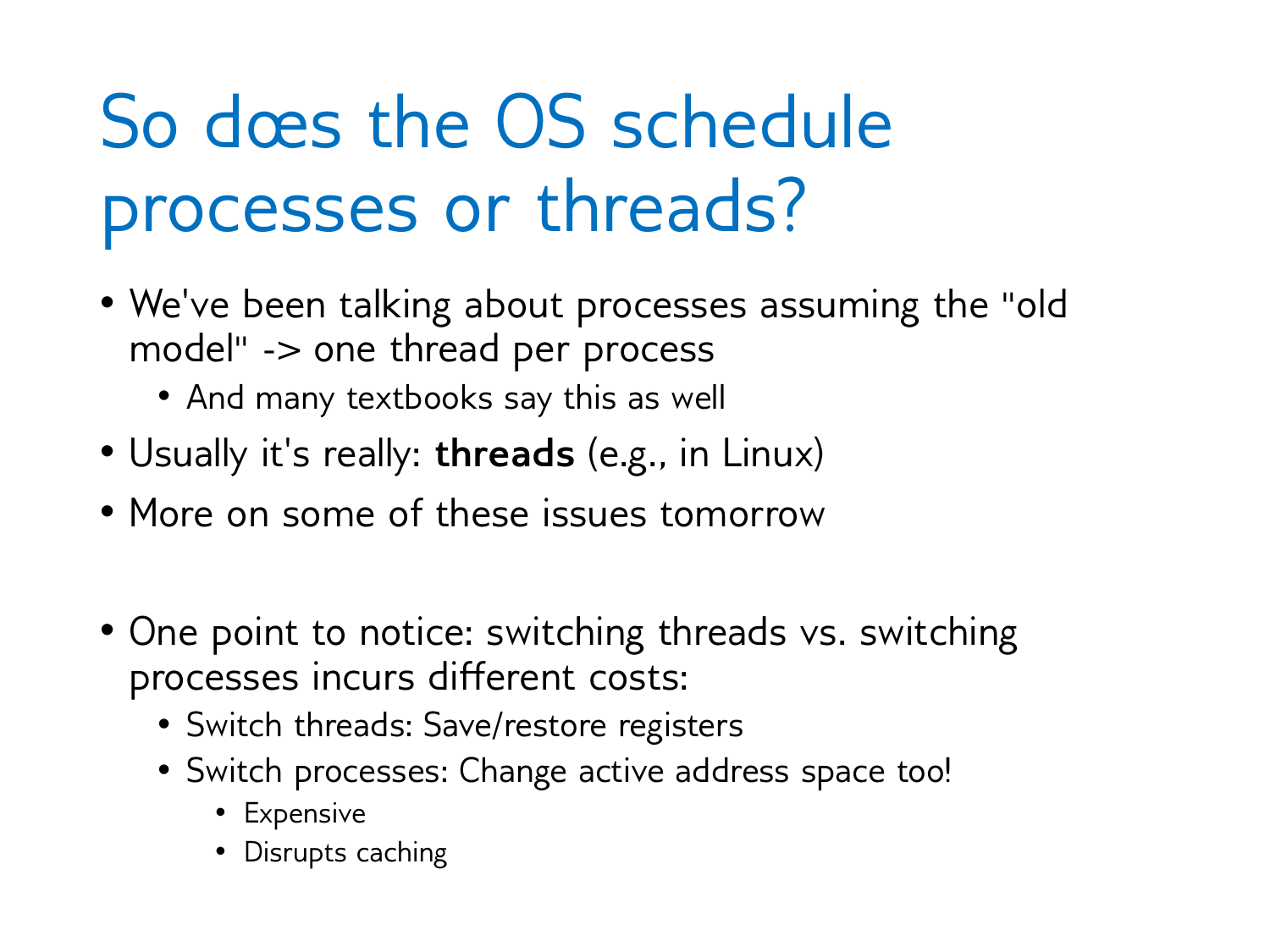

# So does the OS schedule processes or threads?
We've been talking about processes assuming the "old model" -> one thread per process
And many textbooks say this as well
Usually it's really: threads (e.g., in Linux)
More on some of these issues tomorrow

One point to notice: switching threads vs. switching processes incurs different costs:
Switch threads: Save/restore registers
Switch processes: Change active address space too!
Expensive
Disrupts caching